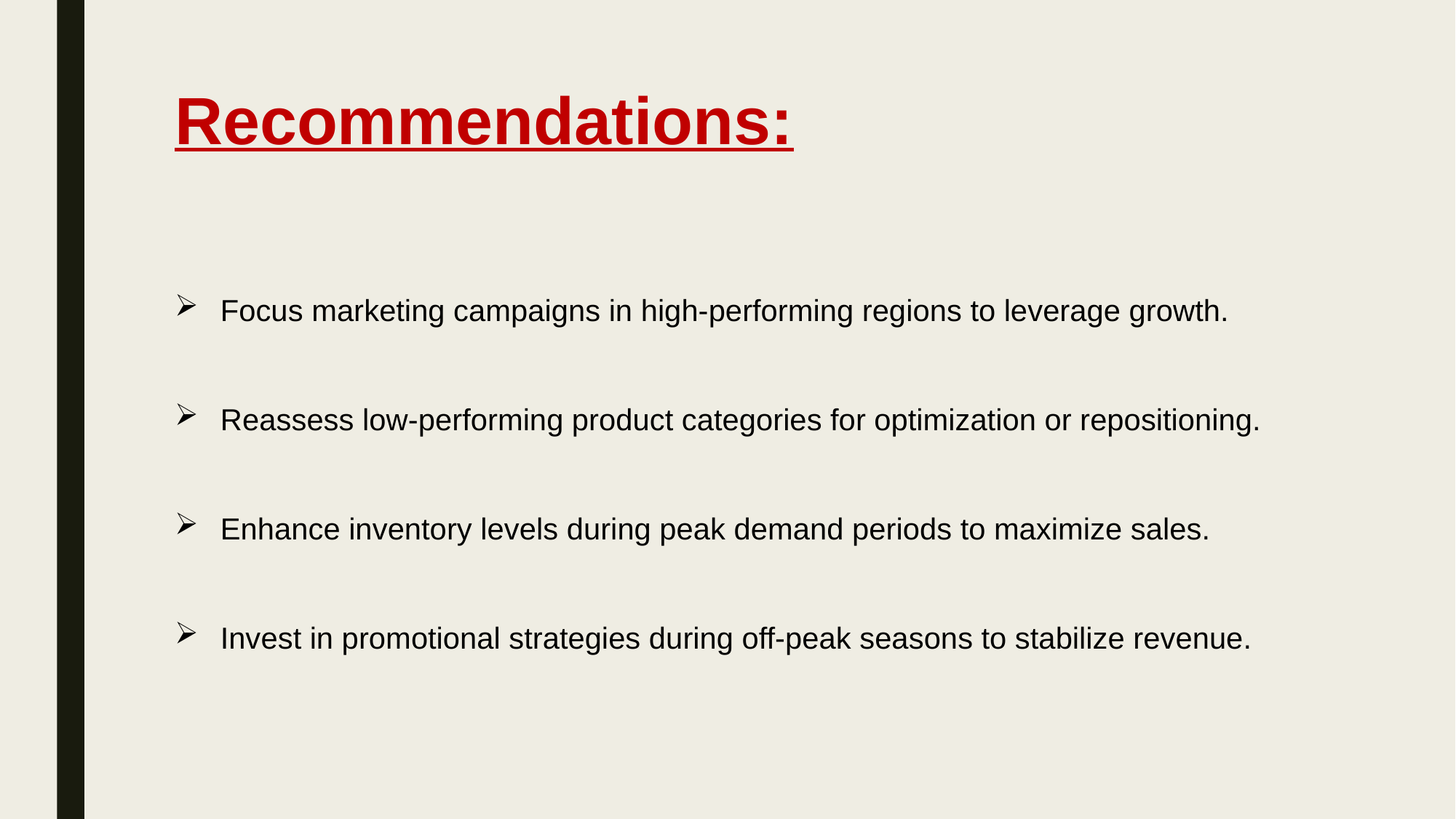

# Recommendations:
Focus marketing campaigns in high-performing regions to leverage growth.
Reassess low-performing product categories for optimization or repositioning.
Enhance inventory levels during peak demand periods to maximize sales.
Invest in promotional strategies during off-peak seasons to stabilize revenue.